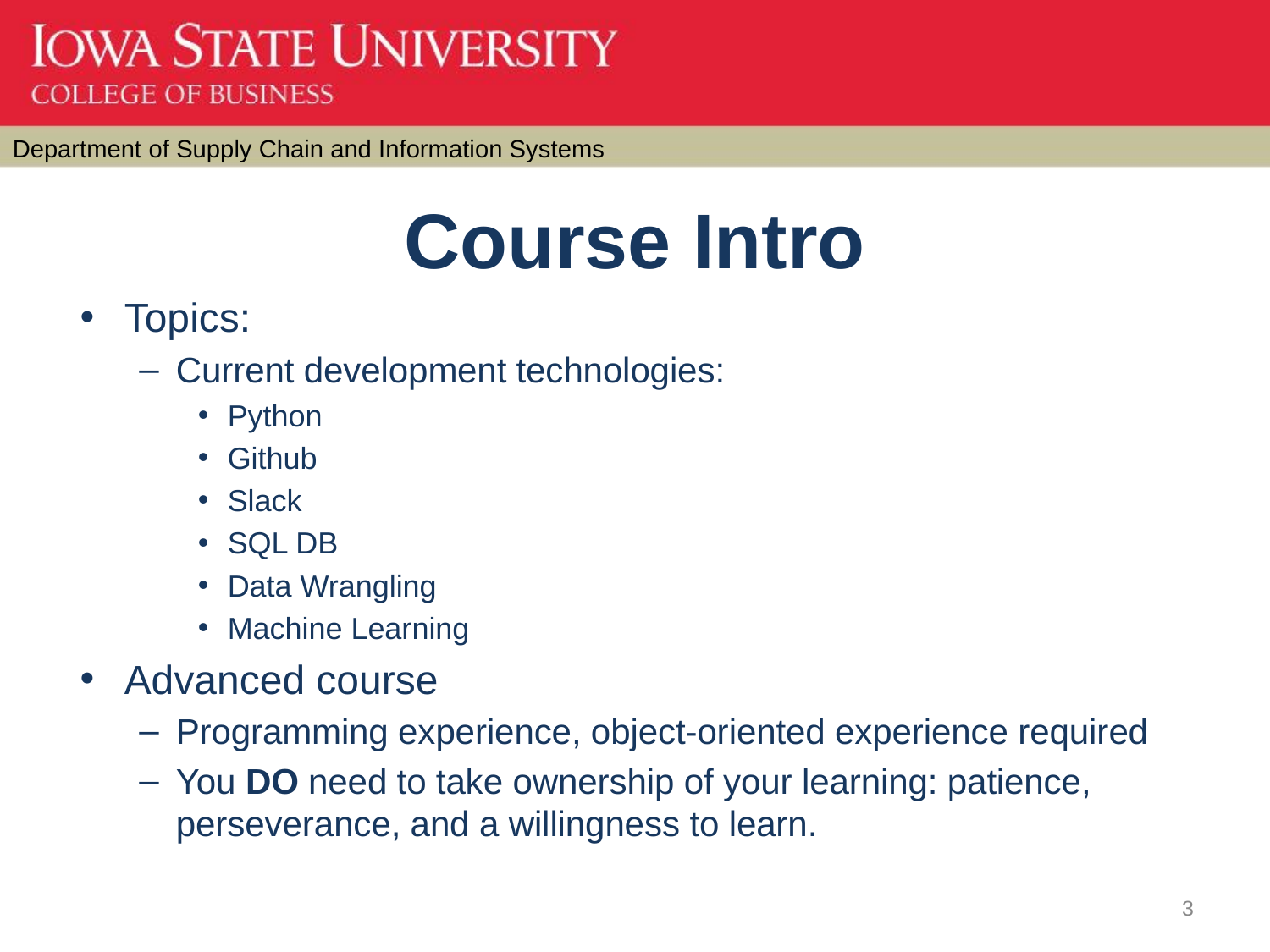

# Course Intro
Topics:
Current development technologies:
Python
Github
Slack
SQL DB
Data Wrangling
Machine Learning
Advanced course
Programming experience, object-oriented experience required
You DO need to take ownership of your learning: patience, perseverance, and a willingness to learn.
3